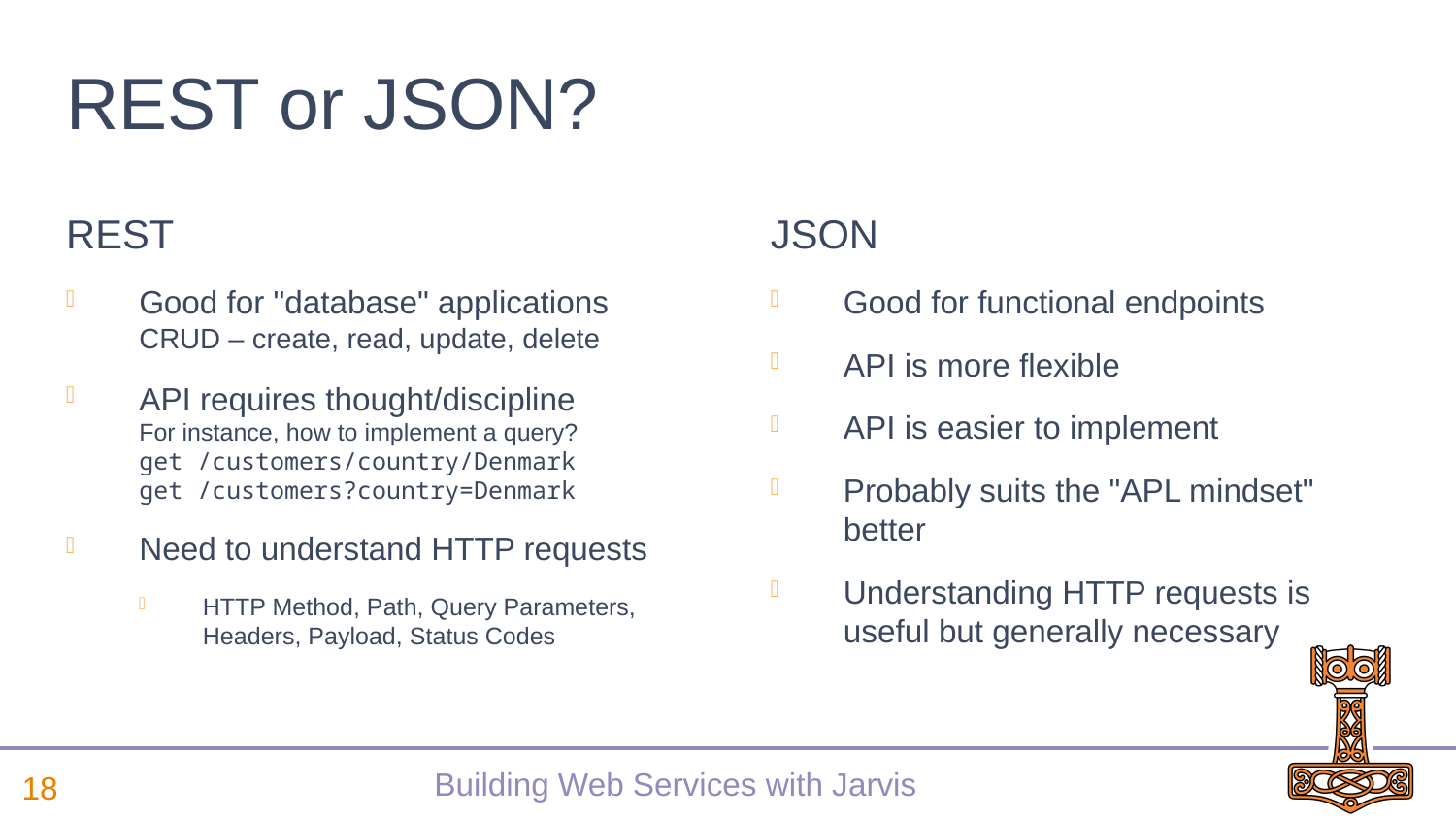

# REST or JSON?
REST
Good for "database" applications
CRUD – create, read, update, delete
API requires thought/discipline
For instance, how to implement a query?
get /customers/country/Denmark
get /customers?country=Denmark
Need to understand HTTP requests
HTTP Method, Path, Query Parameters, Headers, Payload, Status Codes

JSON
Good for functional endpoints
API is more flexible
API is easier to implement
Probably suits the "APL mindset" better
Understanding HTTP requests is useful but generally necessary